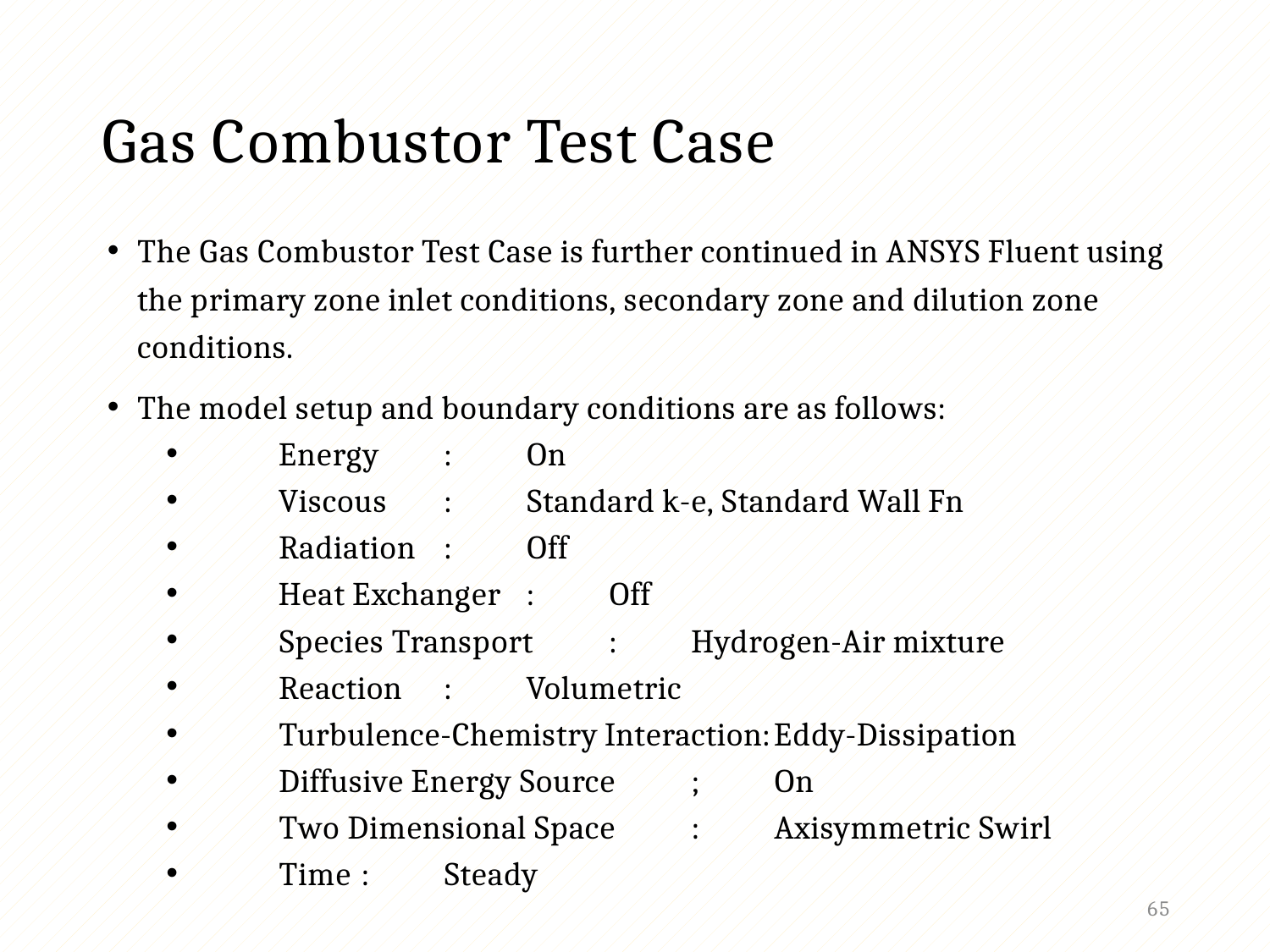

# Gas Combustor Test Case
The Gas Combustor Test Case is further continued in ANSYS Fluent using the primary zone inlet conditions, secondary zone and dilution zone conditions.
The model setup and boundary conditions are as follows:
	Energy 		: 	On
	Viscous		:	Standard k-e, Standard Wall Fn
	Radiation		:	Off
	Heat Exchanger 		:	Off
	Species Transport	:	Hydrogen-Air mixture
	Reaction		:	Volumetric
	Turbulence-Chemistry Interaction:	Eddy-Dissipation
	Diffusive Energy Source 	;	On
	Two Dimensional Space	:	Axisymmetric Swirl
	Time			:	Steady

65